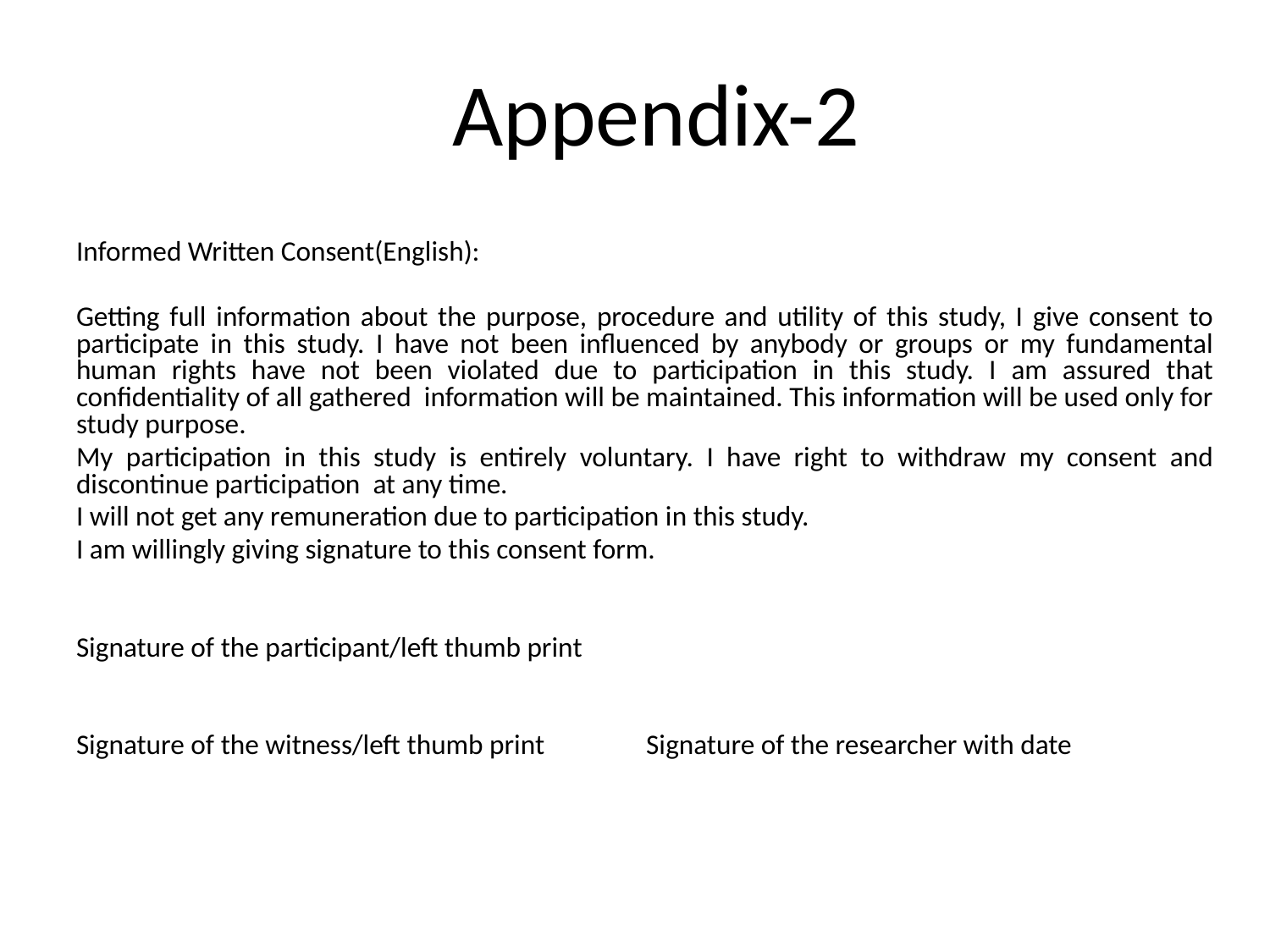

# Appendix-2
Informed Written Consent(English):

Getting full information about the purpose, procedure and utility of this study, I give consent to participate in this study. I have not been influenced by anybody or groups or my fundamental human rights have not been violated due to participation in this study. I am assured that confidentiality of all gathered  information will be maintained. This information will be used only for study purpose.
My participation in this study is entirely voluntary. I have right to withdraw my consent and discontinue participation  at any time.
I will not get any remuneration due to participation in this study.
I am willingly giving signature to this consent form.

Signature of the participant/left thumb print

Signature of the witness/left thumb print                Signature of the researcher with date